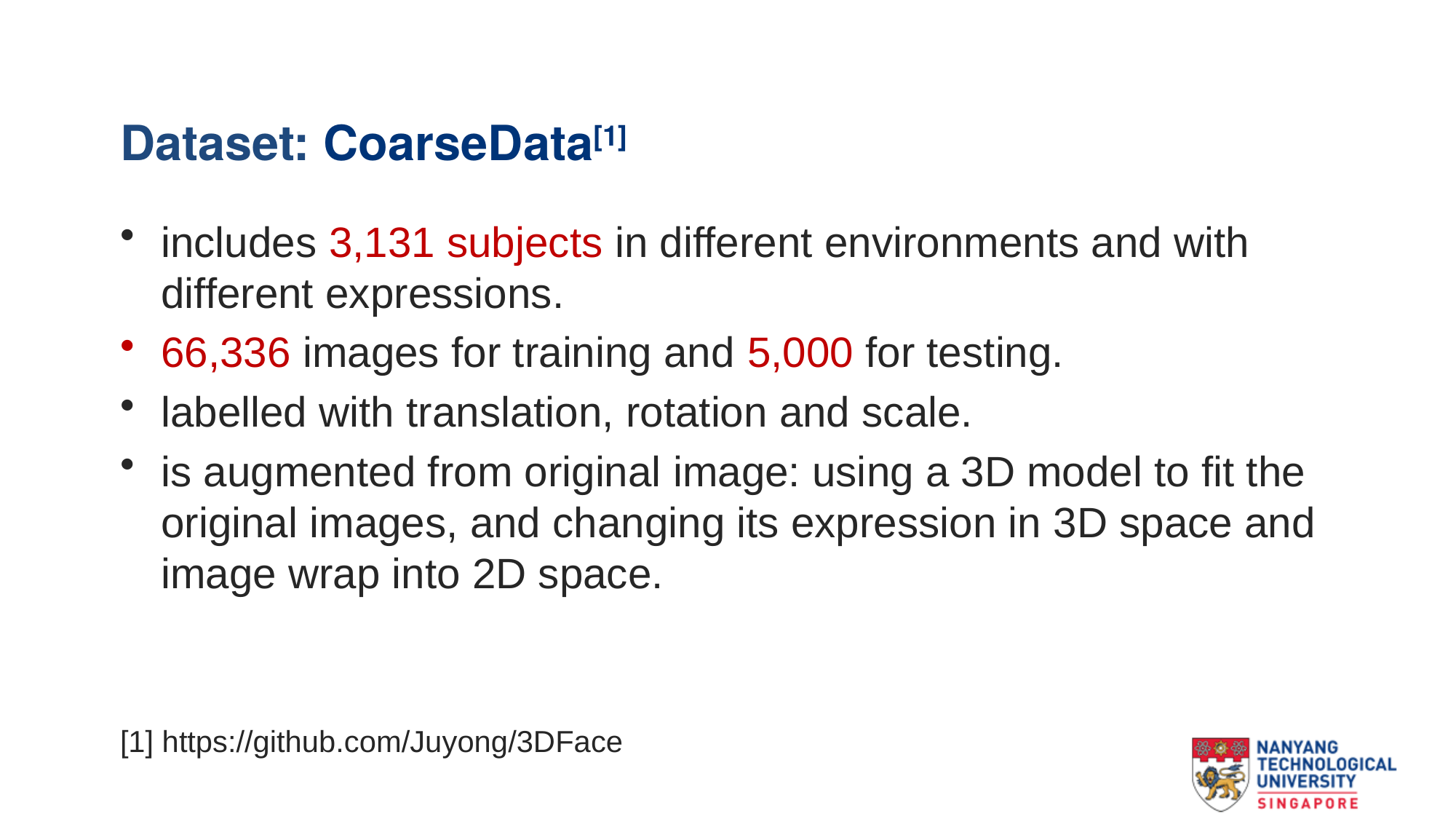

# Dataset: CoarseData[1]
includes 3,131 subjects in different environments and with different expressions.
66,336 images for training and 5,000 for testing.
labelled with translation, rotation and scale.
is augmented from original image: using a 3D model to fit the original images, and changing its expression in 3D space and image wrap into 2D space.

[1] https://github.com/Juyong/3DFace